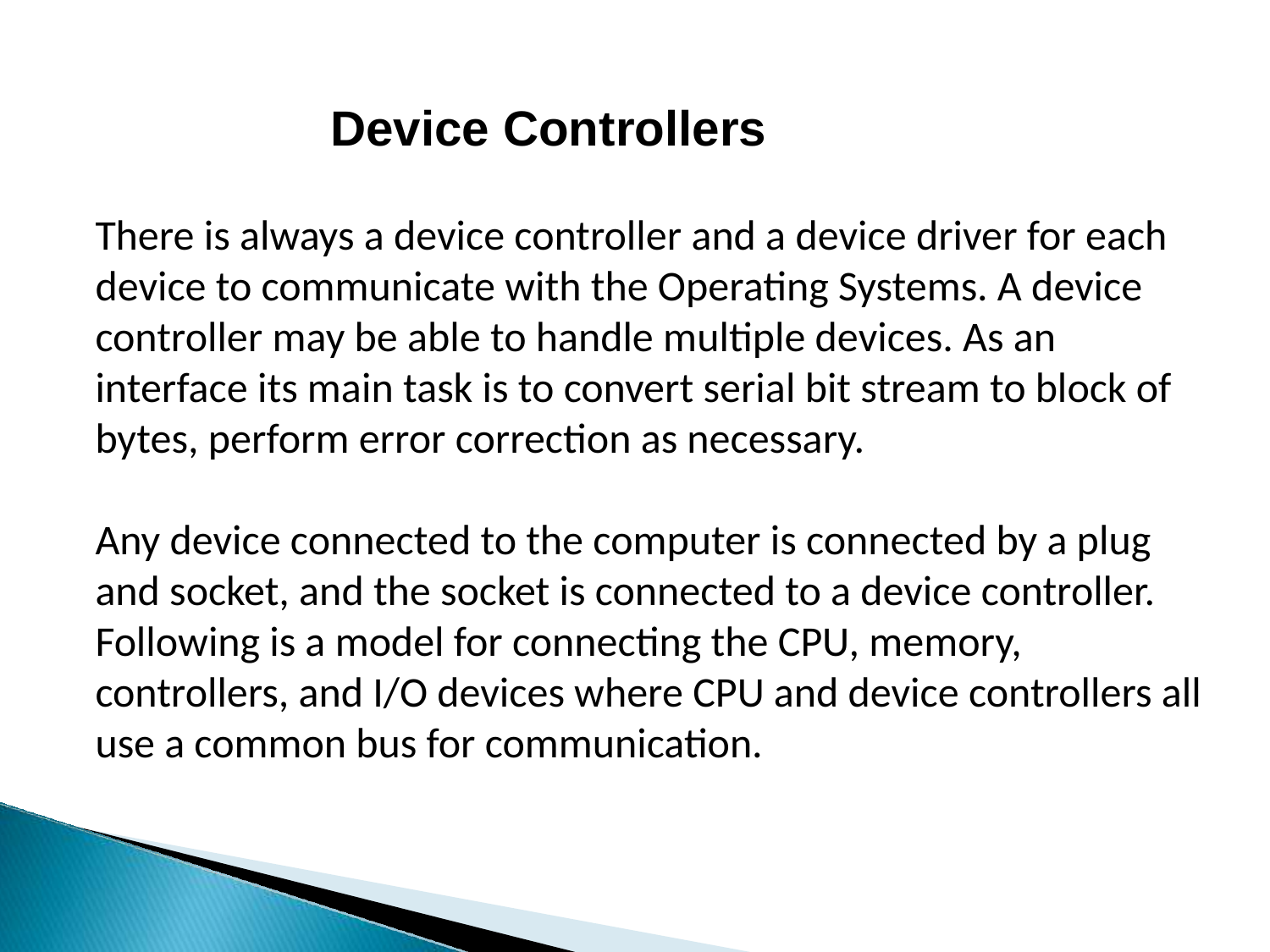

# Device Controllers
There is always a device controller and a device driver for each device to communicate with the Operating Systems. A device controller may be able to handle multiple devices. As an interface its main task is to convert serial bit stream to block of bytes, perform error correction as necessary.

Any device connected to the computer is connected by a plug and socket, and the socket is connected to a device controller. Following is a model for connecting the CPU, memory, controllers, and I/O devices where CPU and device controllers all use a common bus for communication.